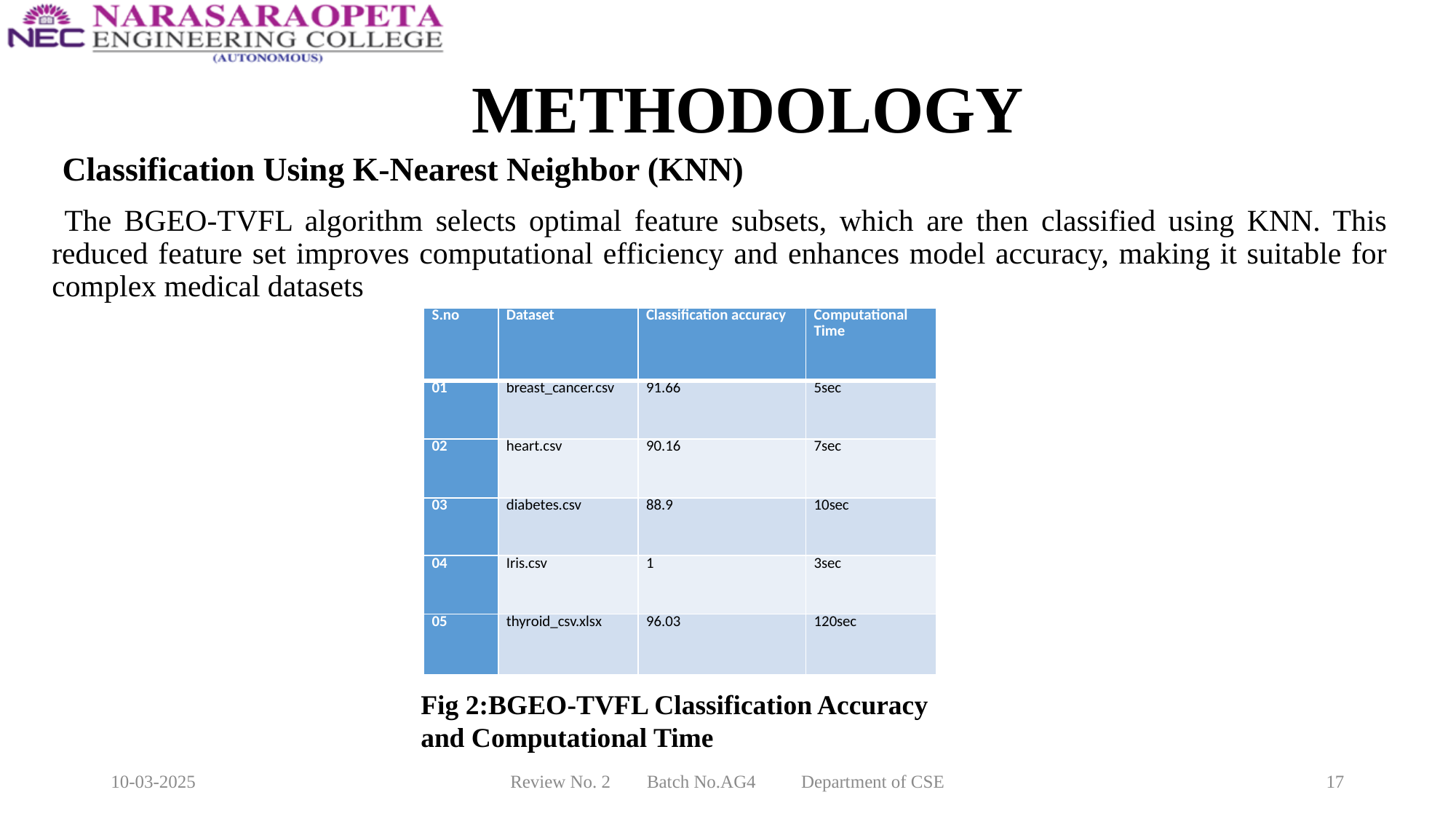

# METHODOLOGY

 Classification Using K-Nearest Neighbor (KNN)
 The BGEO-TVFL algorithm selects optimal feature subsets, which are then classified using KNN. This reduced feature set improves computational efficiency and enhances model accuracy, making it suitable for complex medical datasets
| S.no | Dataset | Classification accuracy | Computational Time |
| --- | --- | --- | --- |
| 01 | breast\_cancer.csv | 91.66 | 5sec |
| 02 | heart.csv | 90.16 | 7sec |
| 03 | diabetes.csv | 88.9 | 10sec |
| 04 | Iris.csv | 1 | 3sec |
| 05 | thyroid\_csv.xlsx | 96.03 | 120sec |
Fig 2:BGEO-TVFL Classification Accuracy and Computational Time
10-03-2025
Review No. 2        Batch No.AG4          Department of CSE
17